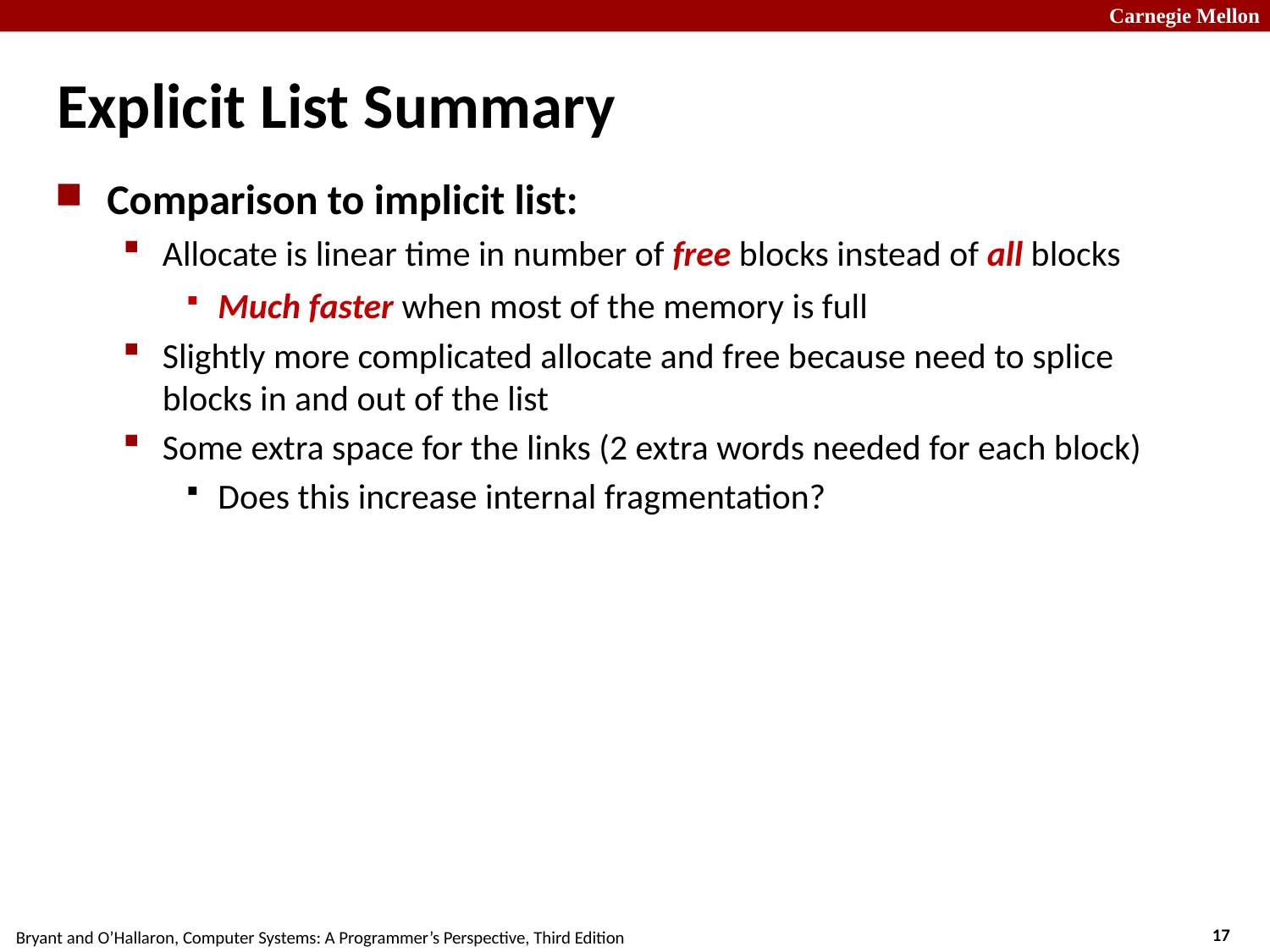

Explicit List Summary
Comparison to implicit list:
Allocate is linear time in number of free blocks instead of all blocks
Much faster when most of the memory is full
Slightly more complicated allocate and free because need to splice blocks in and out of the list
Some extra space for the links (2 extra words needed for each block)
Does this increase internal fragmentation?